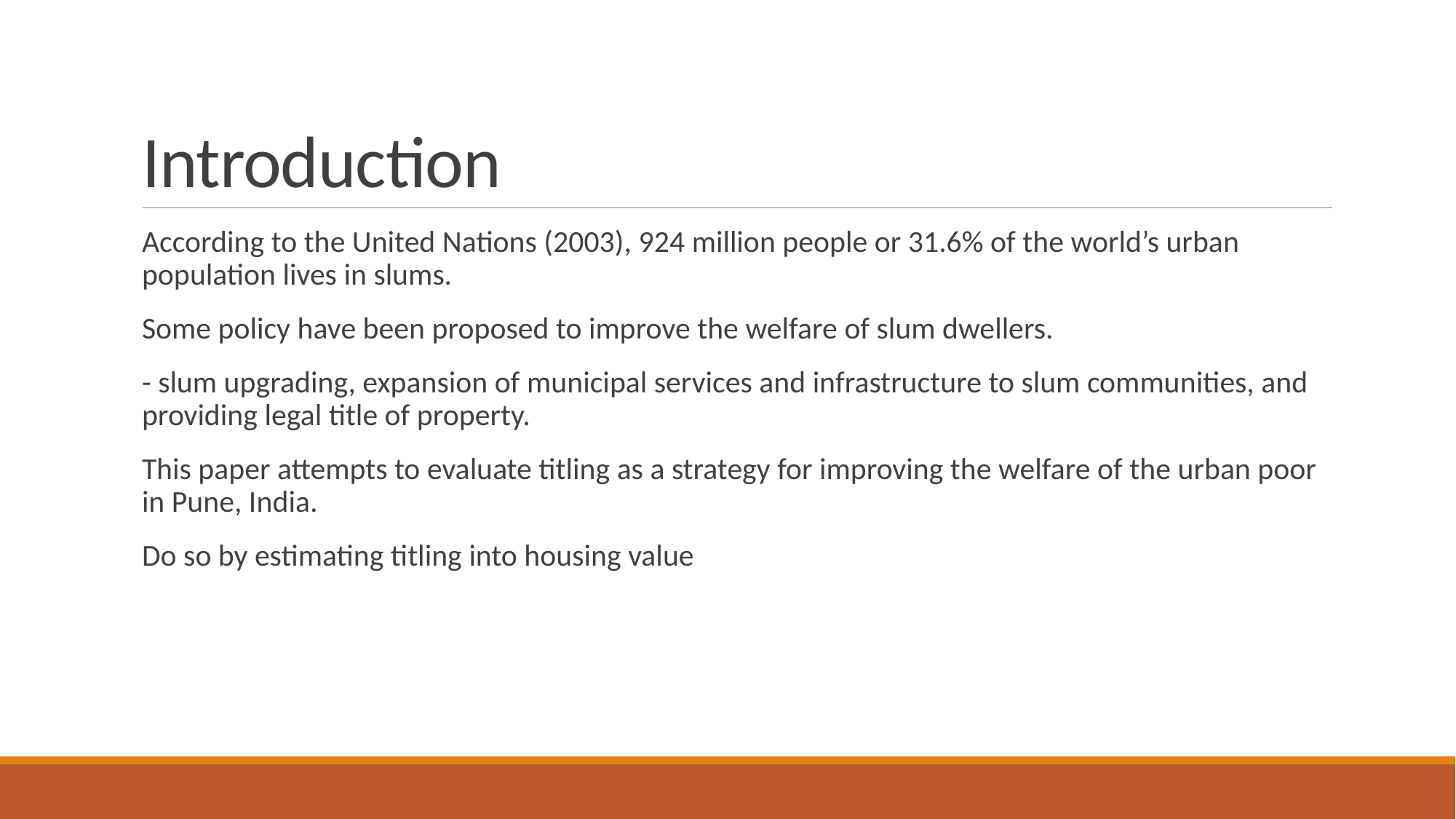

# Introduction
According to the United Nations (2003), 924 million people or 31.6% of the world’s urban population lives in slums.
Some policy have been proposed to improve the welfare of slum dwellers.
- slum upgrading, expansion of municipal services and infrastructure to slum communities, and providing legal title of property.
This paper attempts to evaluate titling as a strategy for improving the welfare of the urban poor in Pune, India.
Do so by estimating titling into housing value